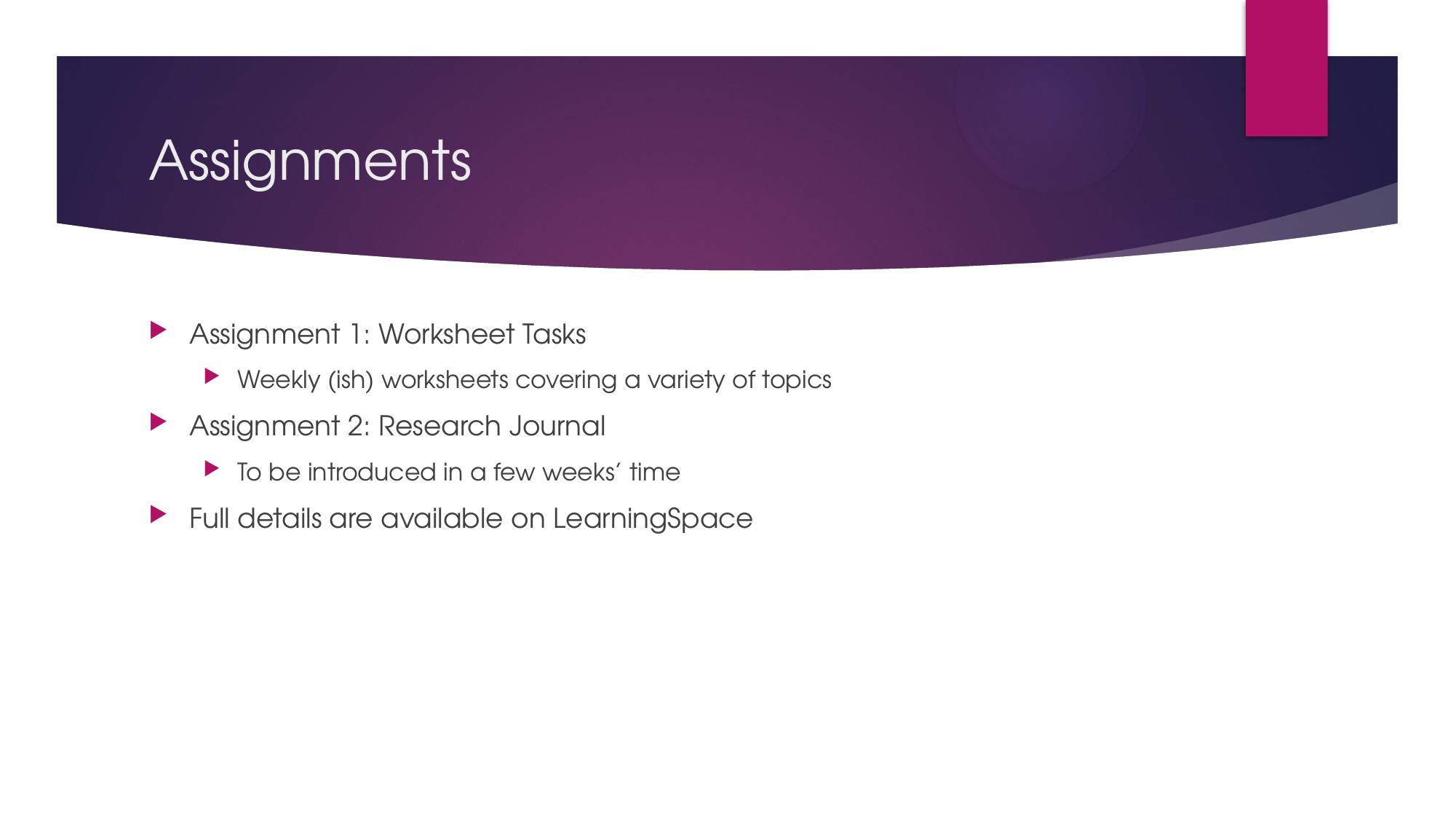

# Assignments
Assignment 1: Worksheet Tasks
Weekly (ish) worksheets covering a variety of topics
Assignment 2: Research Journal
To be introduced in a few weeks’ time
Full details are available on LearningSpace